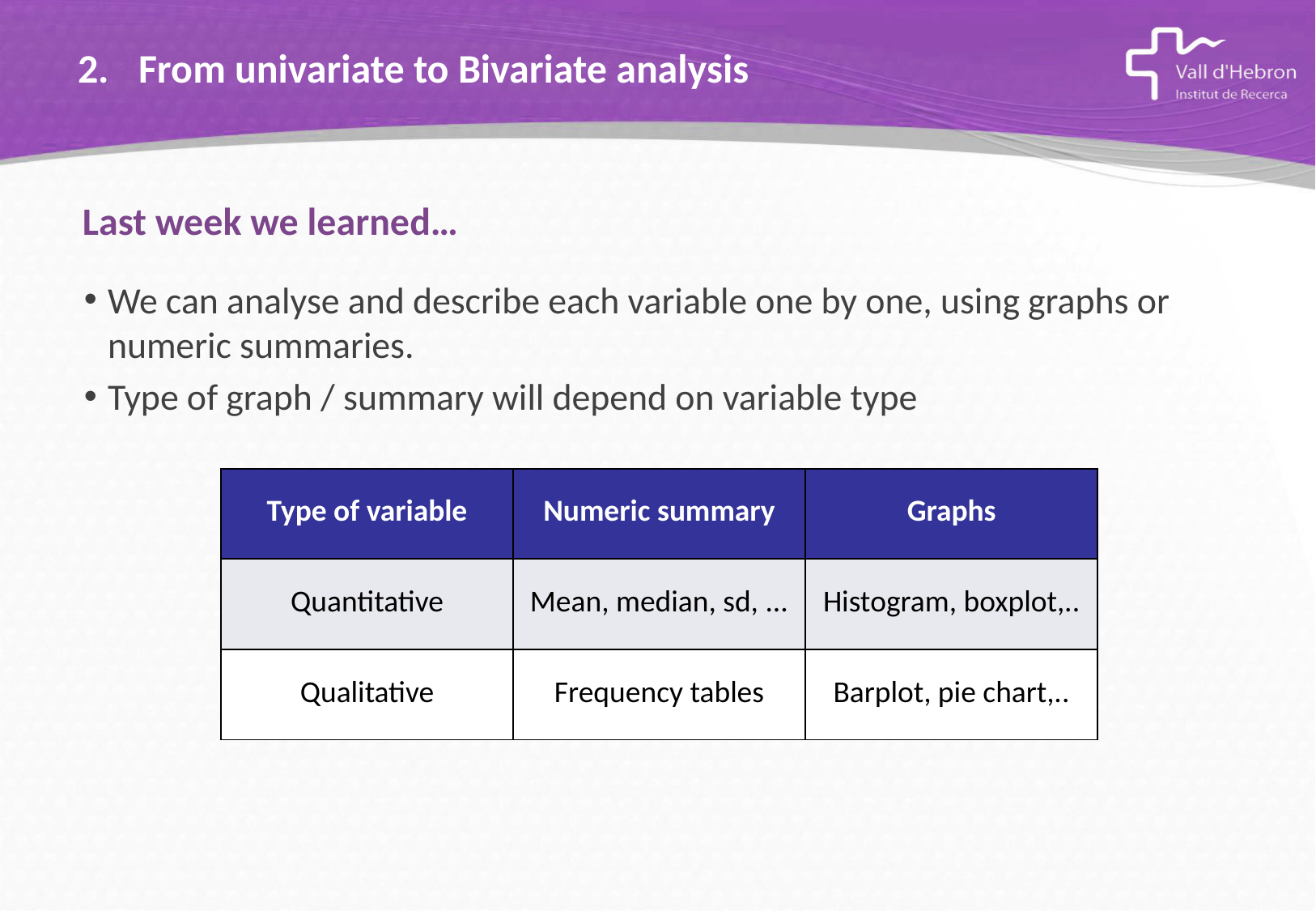

# From univariate to Bivariate analysis
Last week we learned…
We can analyse and describe each variable one by one, using graphs or numeric summaries.
Type of graph / summary will depend on variable type

| Type of variable | Numeric summary | Graphs |
| --- | --- | --- |
| Quantitative | Mean, median, sd, ... | Histogram, boxplot,.. |
| Qualitative | Frequency tables | Barplot, pie chart,.. |